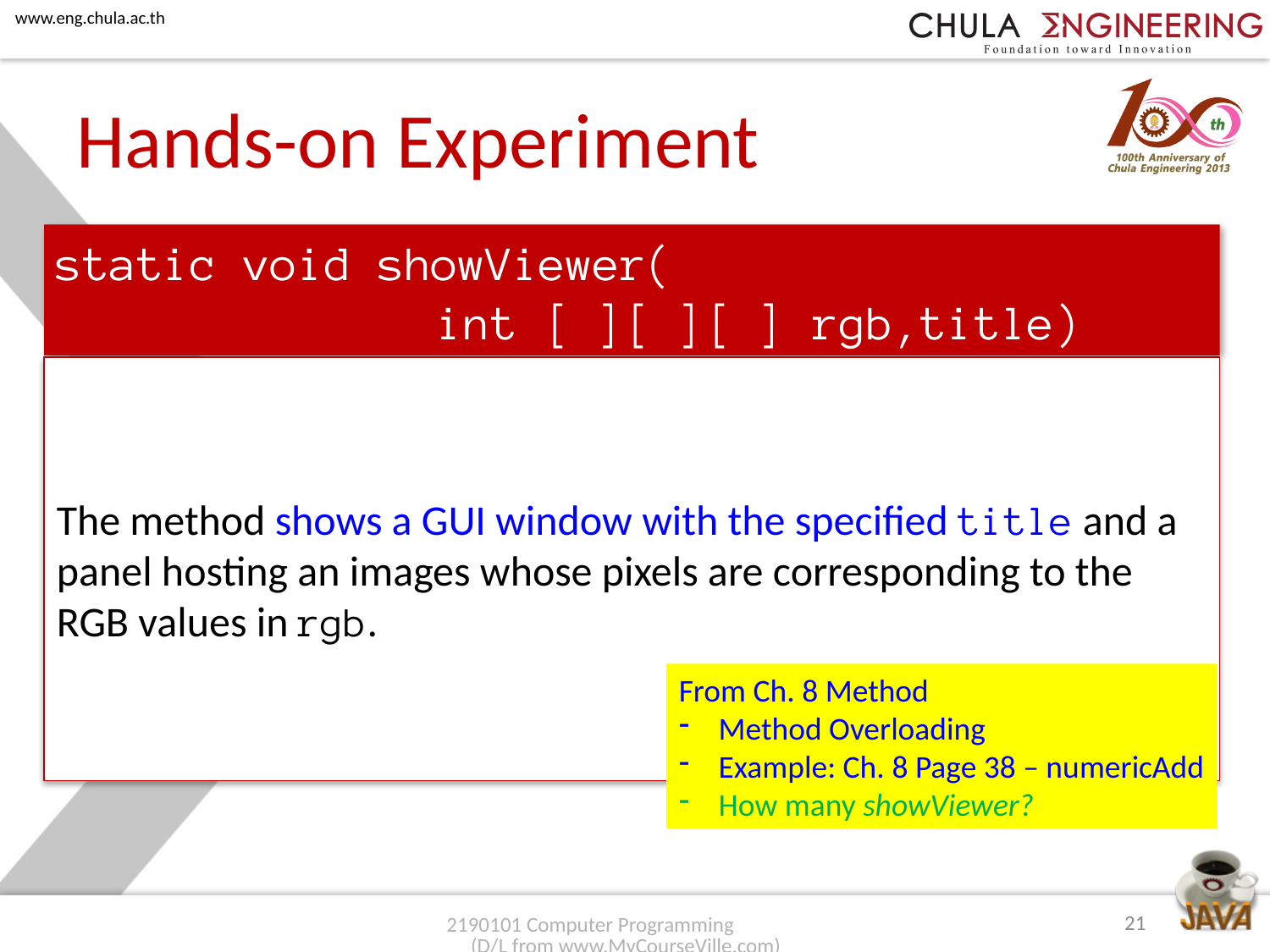

# Hands-on Experiment
static void showViewer(
			int [ ][ ][ ] rgb,title)
The method shows a GUI window with the specified title and a panel hosting an images whose pixels are corresponding to the RGB values in rgb.
From Ch. 8 Method
Method Overloading
Example: Ch. 8 Page 38 – numericAdd
How many showViewer?
21
2190101 Computer Programming                       (D/L from www.MyCourseVille.com)